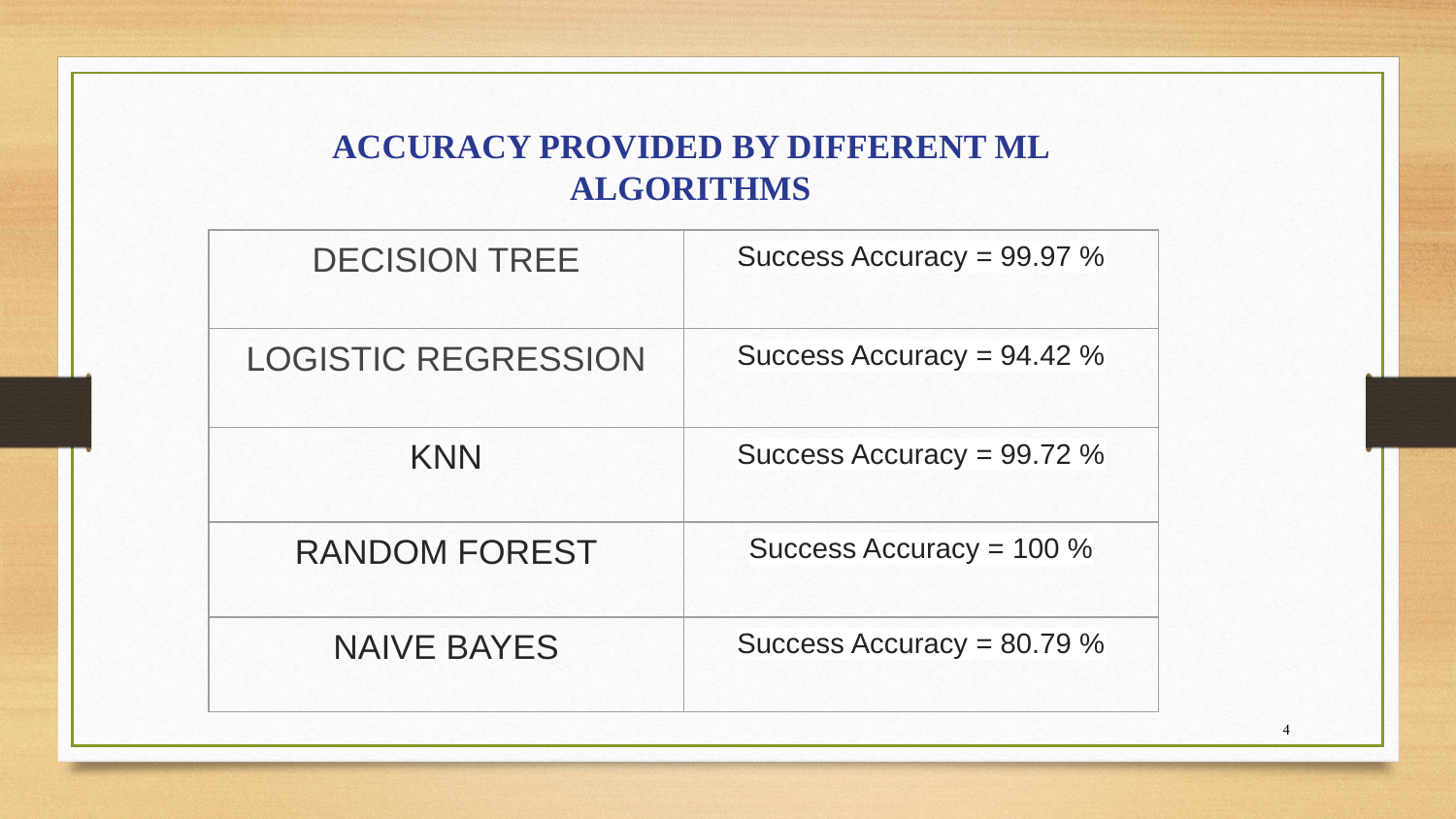

ACCURACY PROVIDED BY DIFFERENT ML ALGORITHMS
| DECISION TREE | Success Accuracy = 99.97 % |
| --- | --- |
| LOGISTIC REGRESSION | Success Accuracy = 94.42 % |
| KNN | Success Accuracy = 99.72 % |
| RANDOM FOREST | Success Accuracy = 100 % |
| NAIVE BAYES | Success Accuracy = 80.79 % |
4